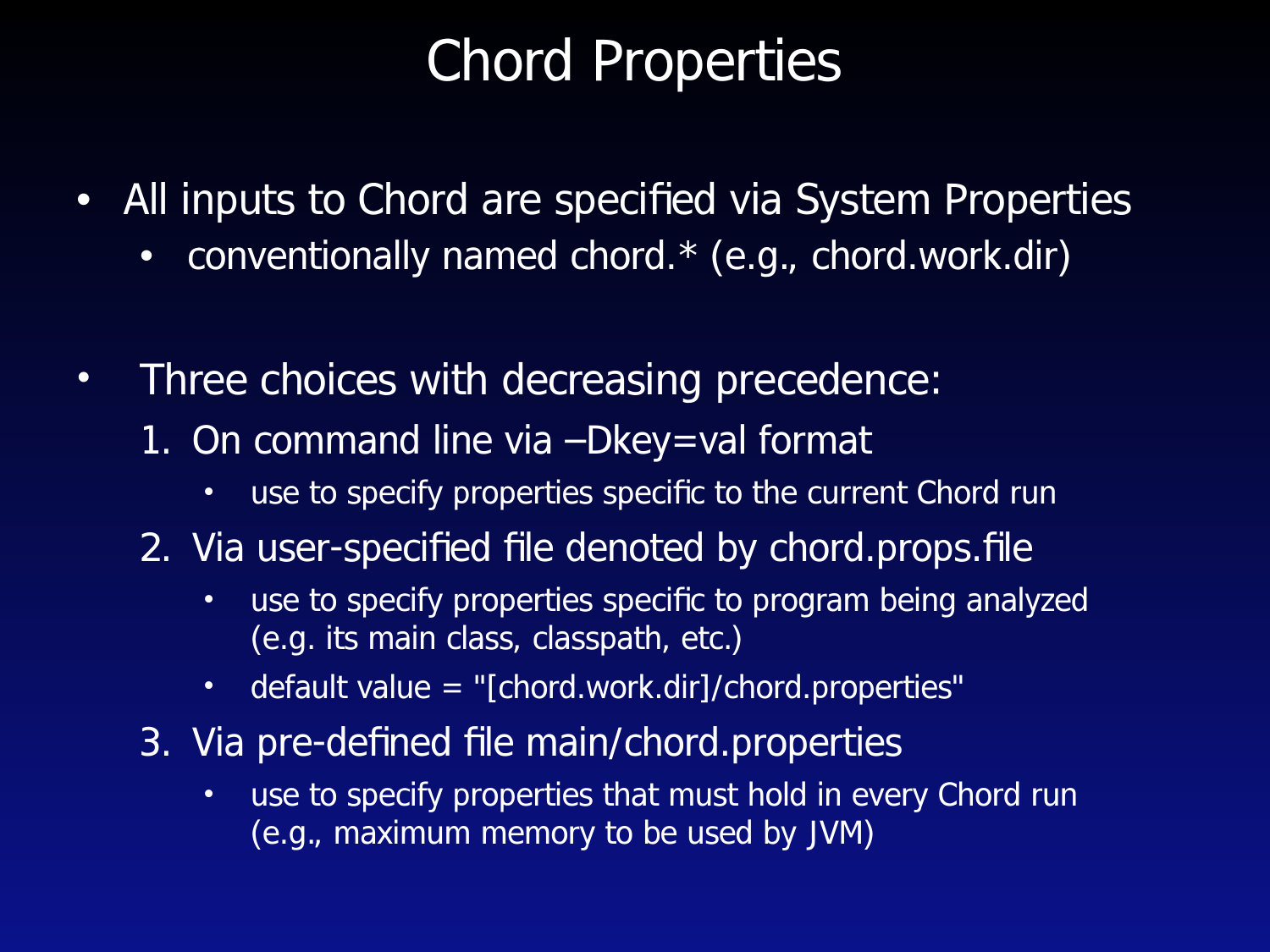

# Chord Properties
All inputs to Chord are specified via System Properties
conventionally named chord.* (e.g., chord.work.dir)

Three choices with decreasing precedence:
On command line via –Dkey=val format
use to specify properties specific to the current Chord run
Via user-specified file denoted by chord.props.file
use to specify properties specific to program being analyzed
(e.g. its main class, classpath, etc.)
default value = "[chord.work.dir]/chord.properties"
Via pre-defined file main/chord.properties
use to specify properties that must hold in every Chord run
(e.g., maximum memory to be used by JVM)